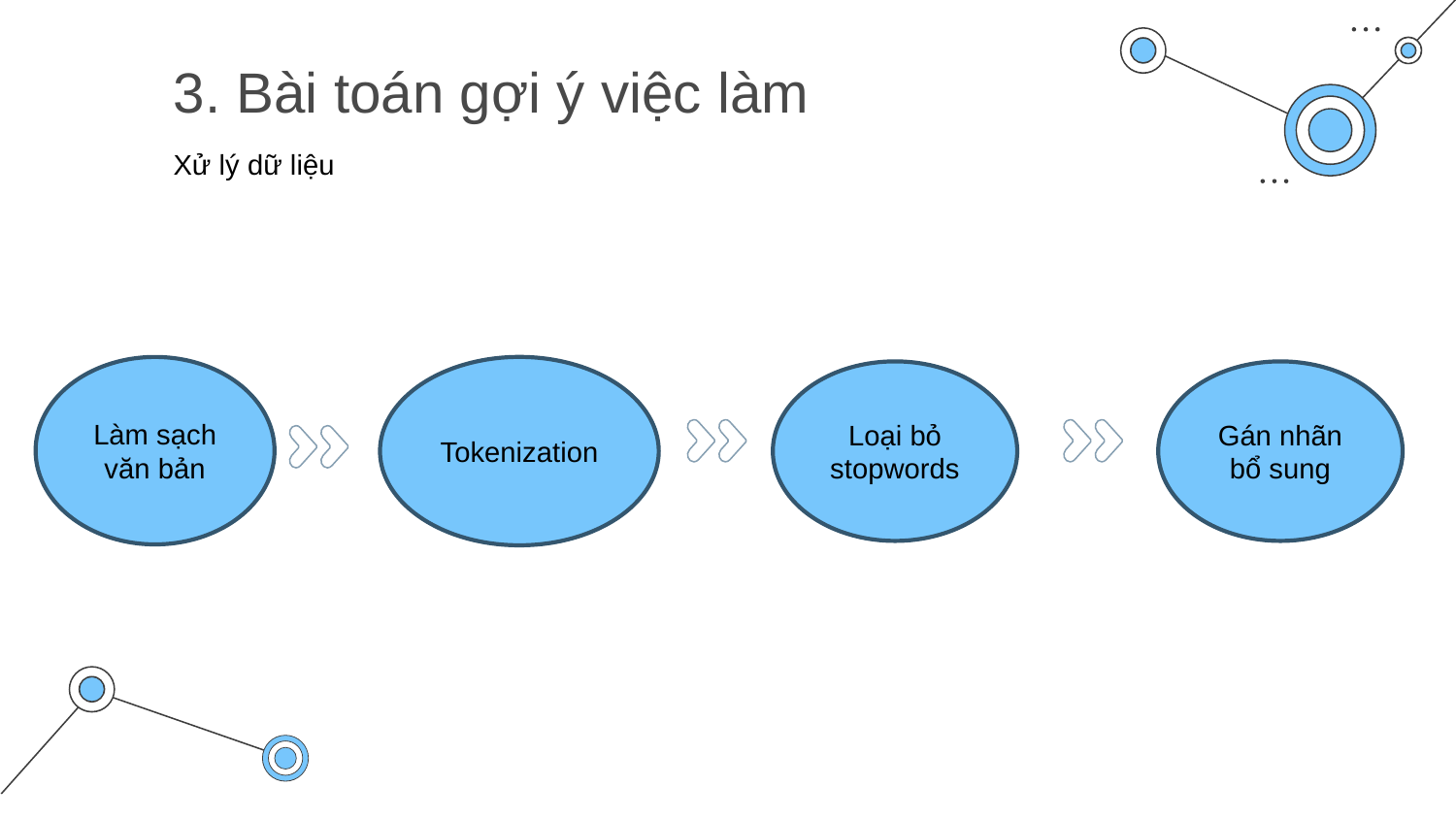

3. Bài toán gợi ý việc làm
Xử lý dữ liệu
Làm sạch văn bản
Tokenization
Loại bỏ stopwords
Gán nhãn bổ sung